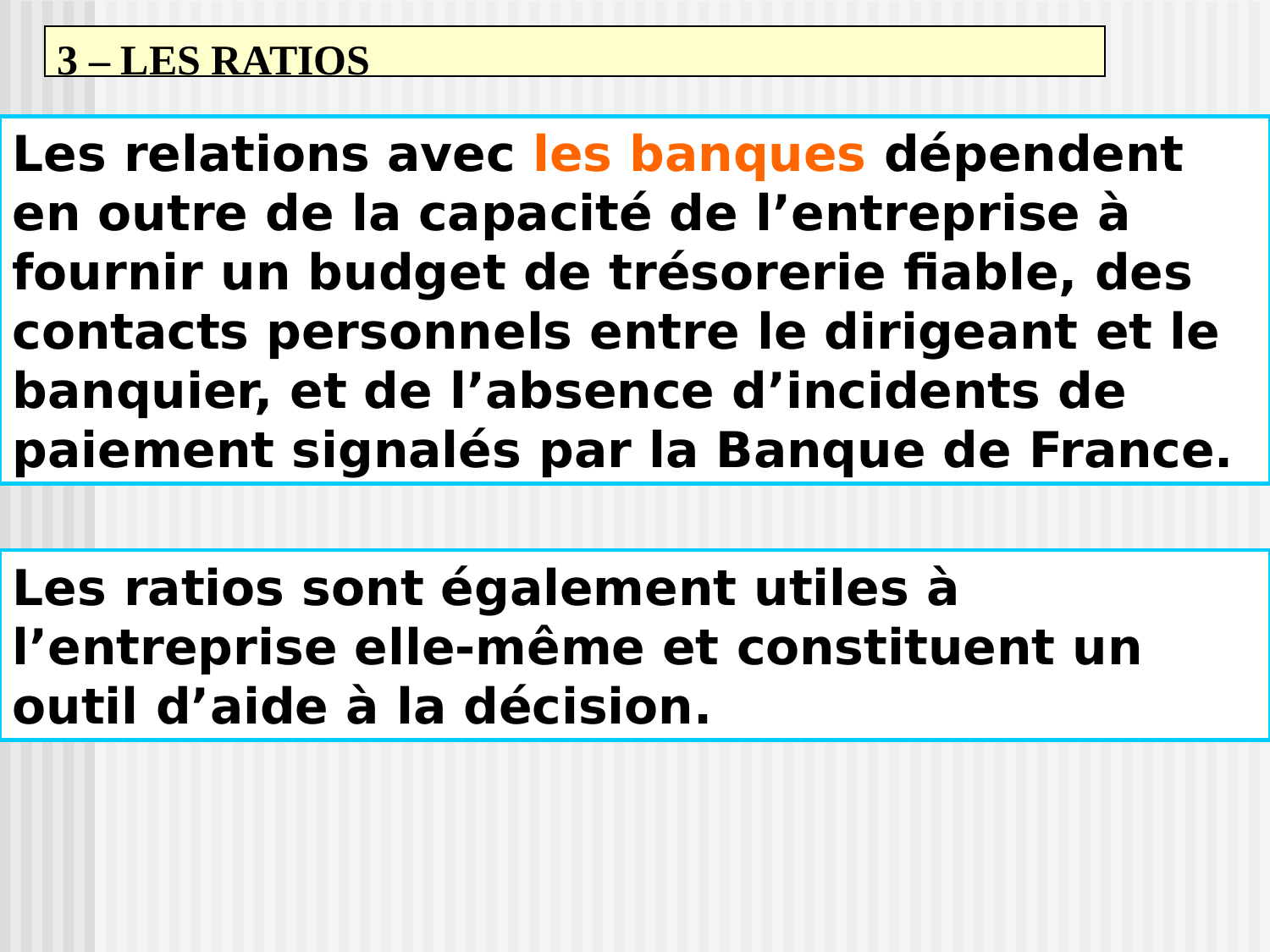

3 – LES RATIOS
Les relations avec les banques dépendent en outre de la capacité de l’entreprise à fournir un budget de trésorerie fiable, des contacts personnels entre le dirigeant et le banquier, et de l’absence d’incidents de paiement signalés par la Banque de France.
Les ratios sont également utiles à l’entreprise elle-même et constituent un outil d’aide à la décision.